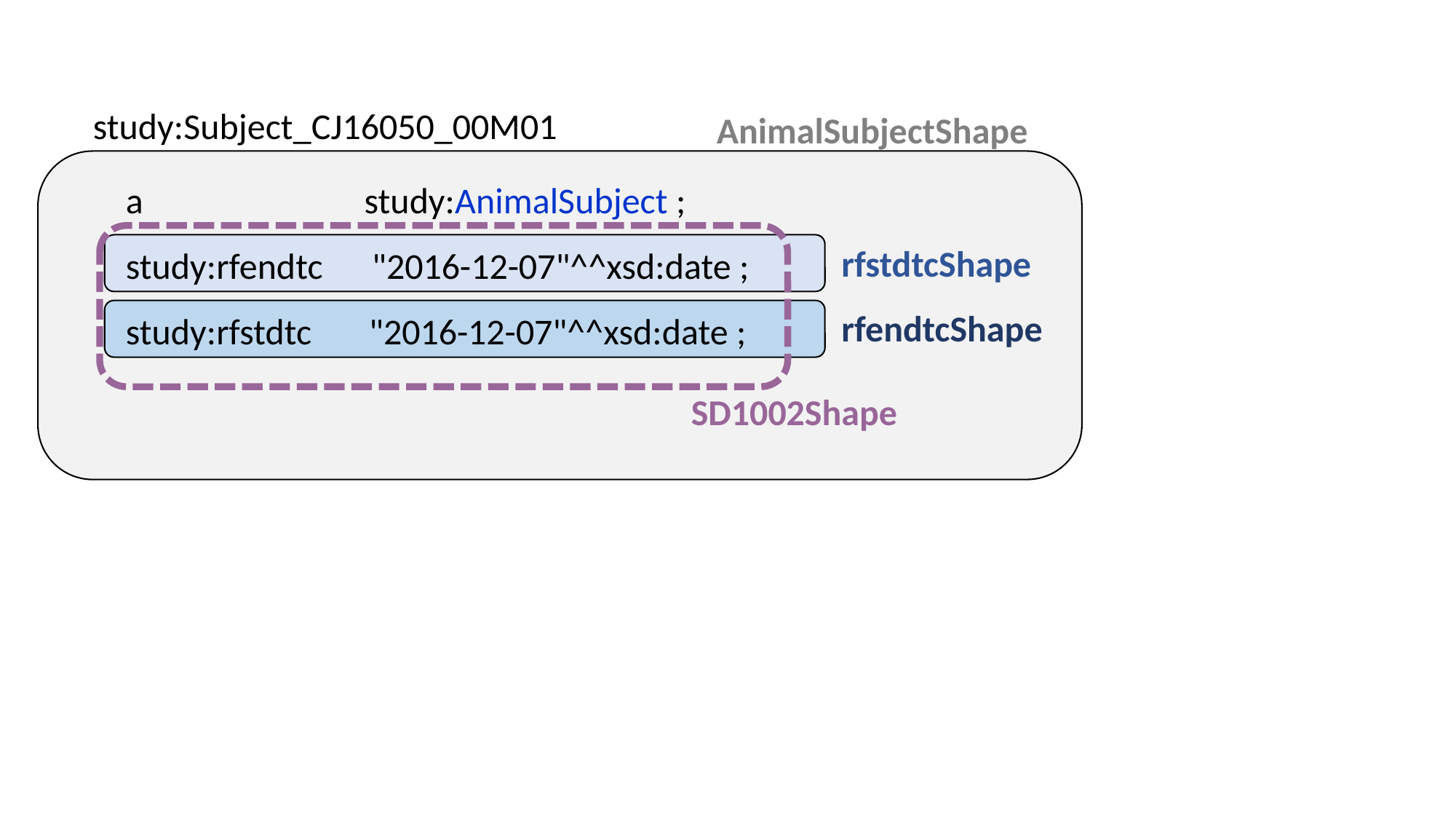

study:Subject_CJ16050_00M01
    a                           study:AnimalSubject ;
    study:rfendtc      "2016-12-07"^^xsd:date ;
    study:rfstdtc       "2016-12-07"^^xsd:date ;

AnimalSubjectShape

rfstdtcShape
rfendtcShape

SD1002Shape